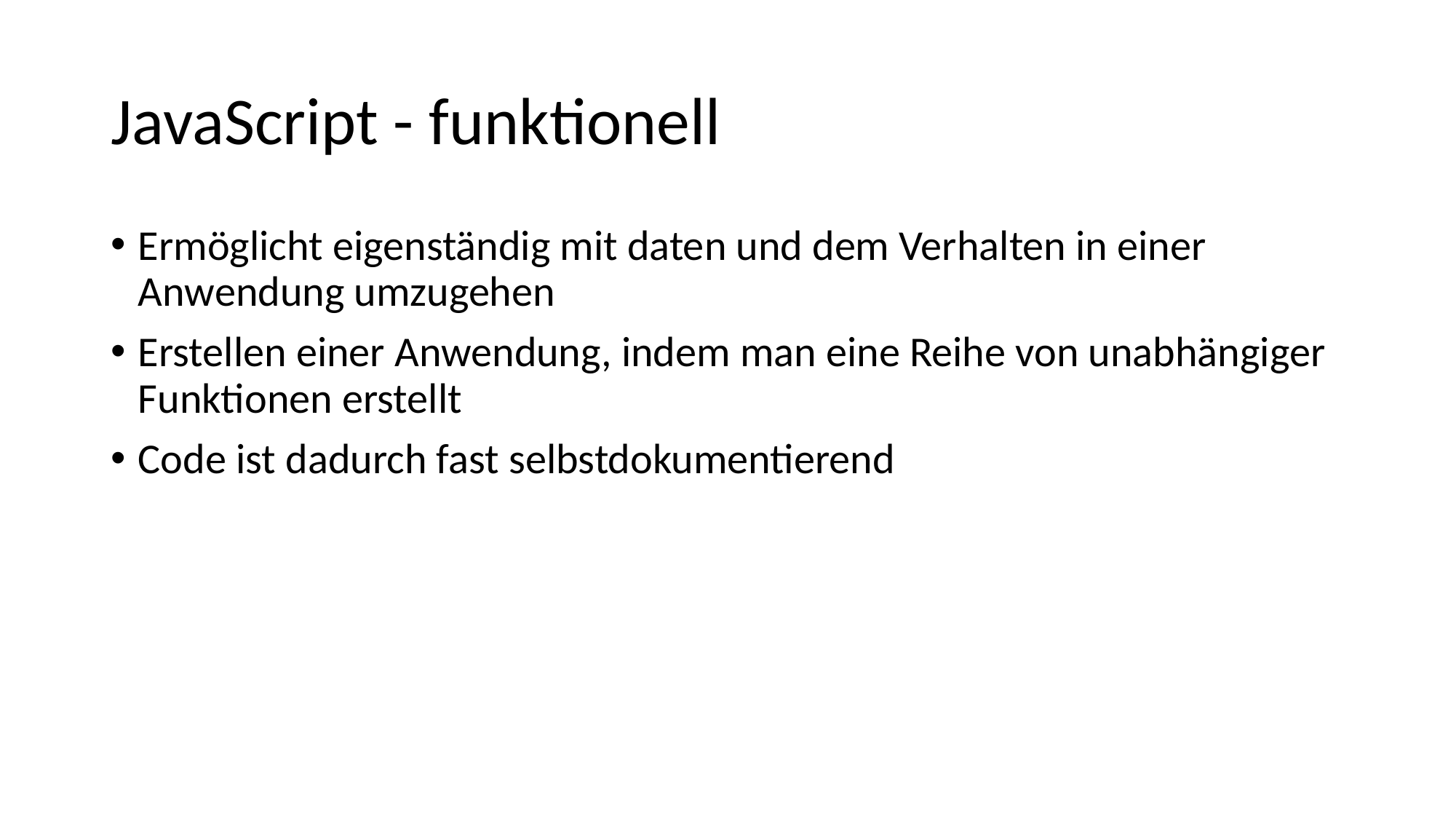

# JavaScript - funktionell
Ermöglicht eigenständig mit daten und dem Verhalten in einer Anwendung umzugehen
Erstellen einer Anwendung, indem man eine Reihe von unabhängiger Funktionen erstellt
Code ist dadurch fast selbstdokumentierend